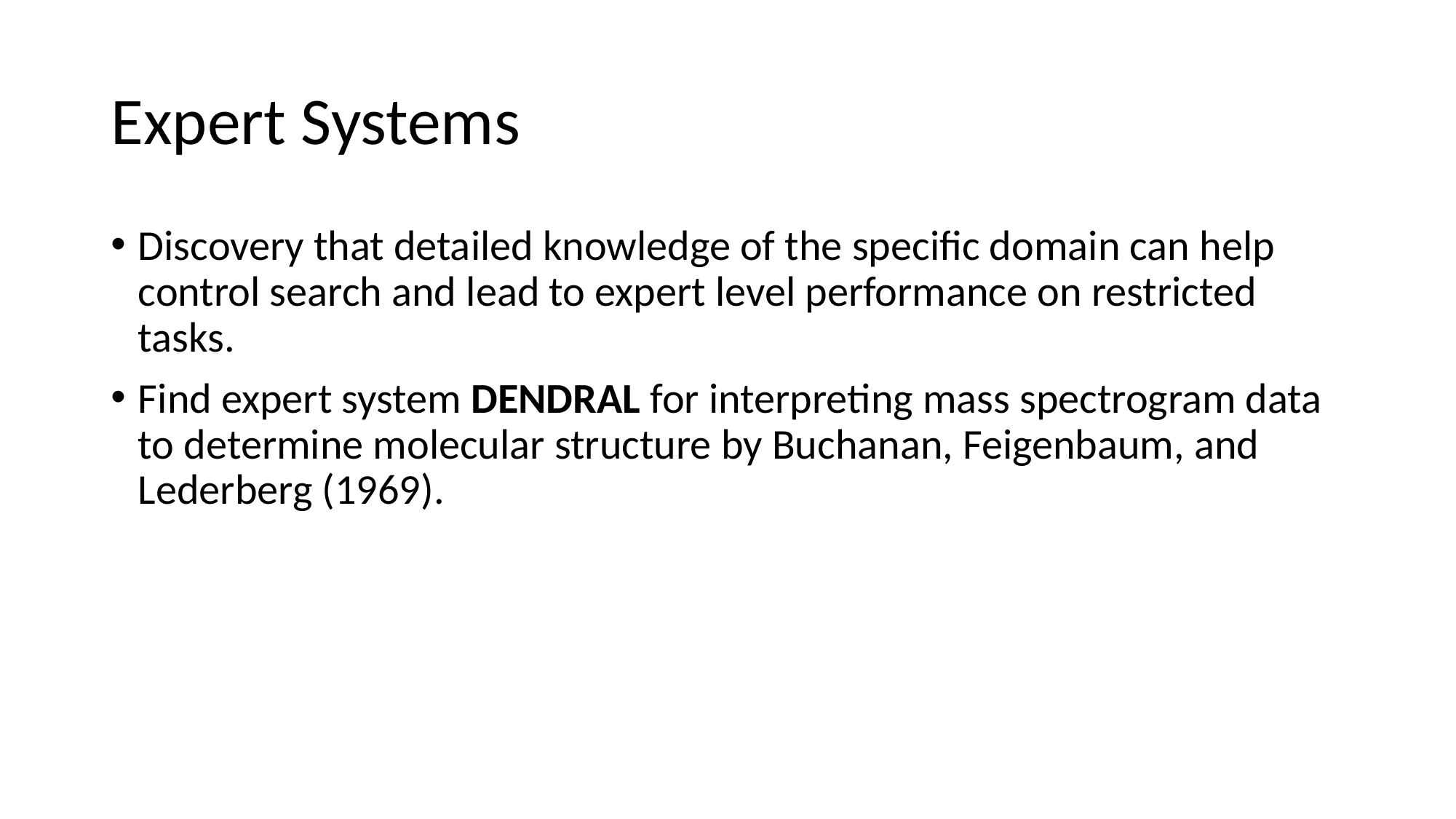

# Expert Systems
Discovery that detailed knowledge of the specific domain can help control search and lead to expert level performance on restricted tasks.
Find expert system DENDRAL for interpreting mass spectrogram data to determine molecular structure by Buchanan, Feigenbaum, and Lederberg (1969).